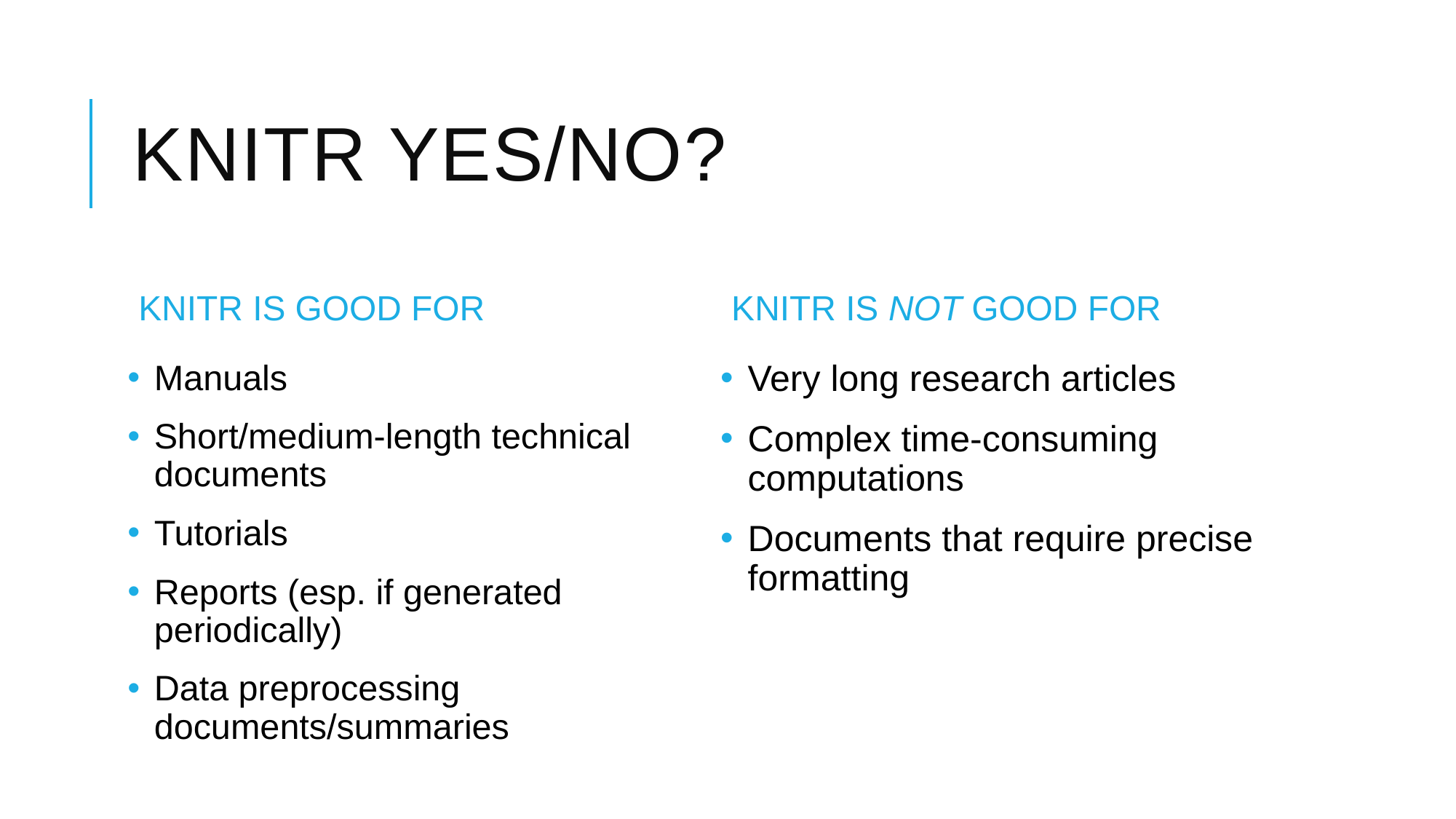

# KNITR YES/NO?
KNITR IS GOOD FOR
KNITR IS NOT GOOD FOR
Manuals
Short/medium-length technical documents
Tutorials
Reports (esp. if generated periodically)
Data preprocessing documents/summaries
Very long research articles
Complex time-consuming computations
Documents that require precise formatting